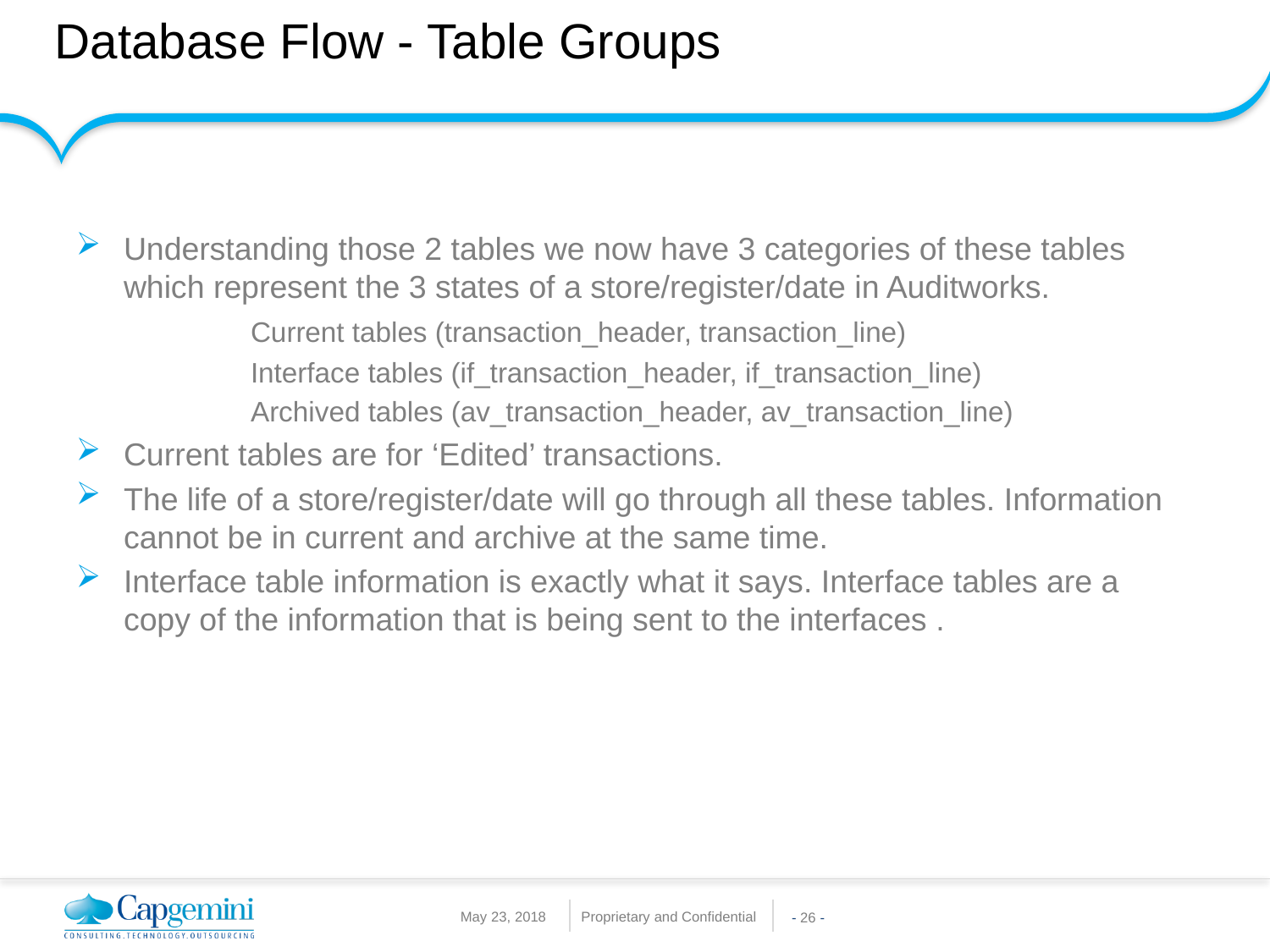

# Database Flow - Table Groups
Understanding those 2 tables we now have 3 categories of these tables which represent the 3 states of a store/register/date in Auditworks.
		Current tables (transaction_header, transaction_line)
		Interface tables (if_transaction_header, if_transaction_line)
		Archived tables (av_transaction_header, av_transaction_line)
Current tables are for ‘Edited’ transactions.
The life of a store/register/date will go through all these tables. Information cannot be in current and archive at the same time.
Interface table information is exactly what it says. Interface tables are a copy of the information that is being sent to the interfaces .